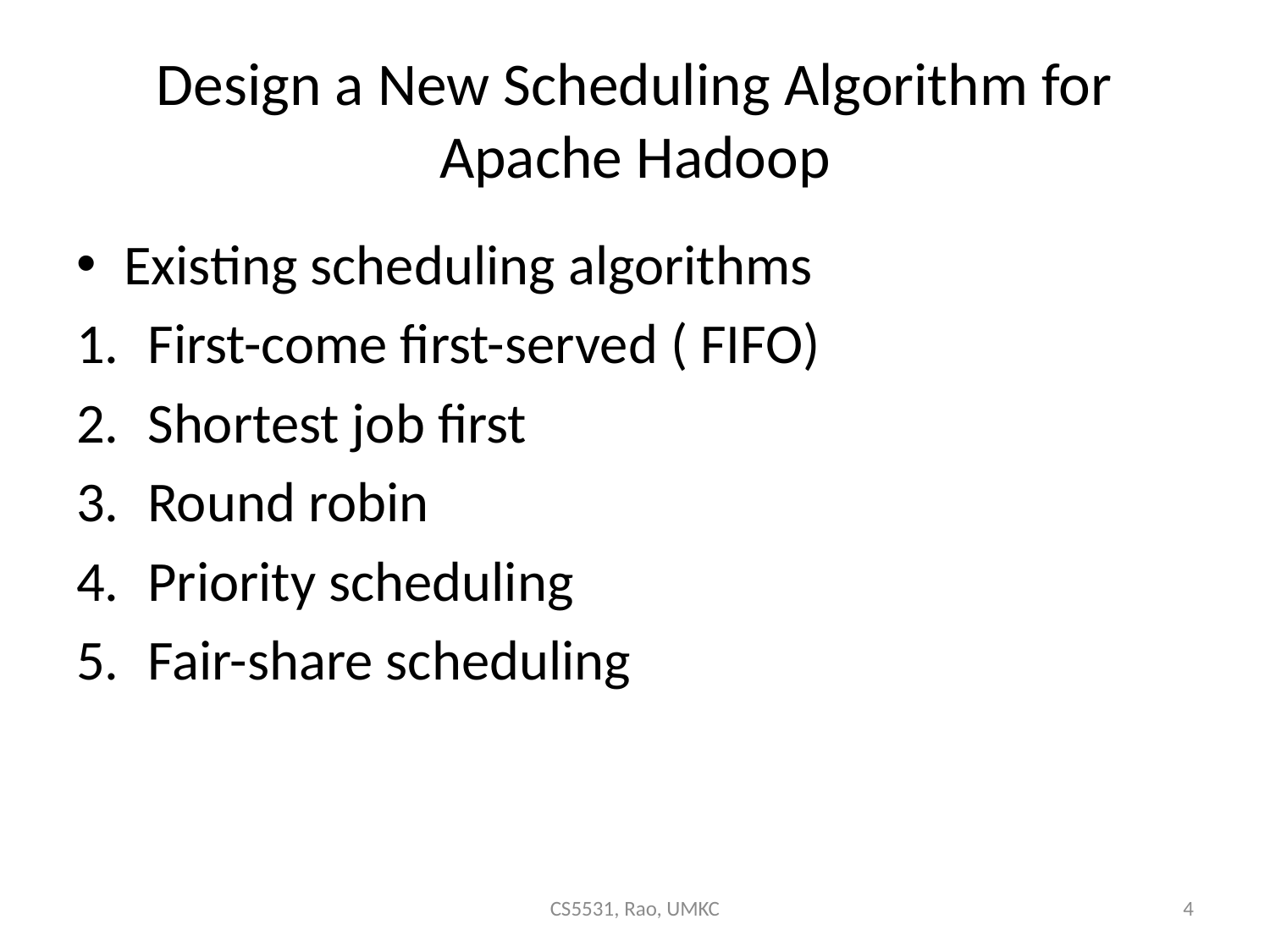

# Design a New Scheduling Algorithm for Apache Hadoop
Existing scheduling algorithms
First-come first-served ( FIFO)
Shortest job first
Round robin
Priority scheduling
Fair-share scheduling
CS5531, Rao, UMKC
4